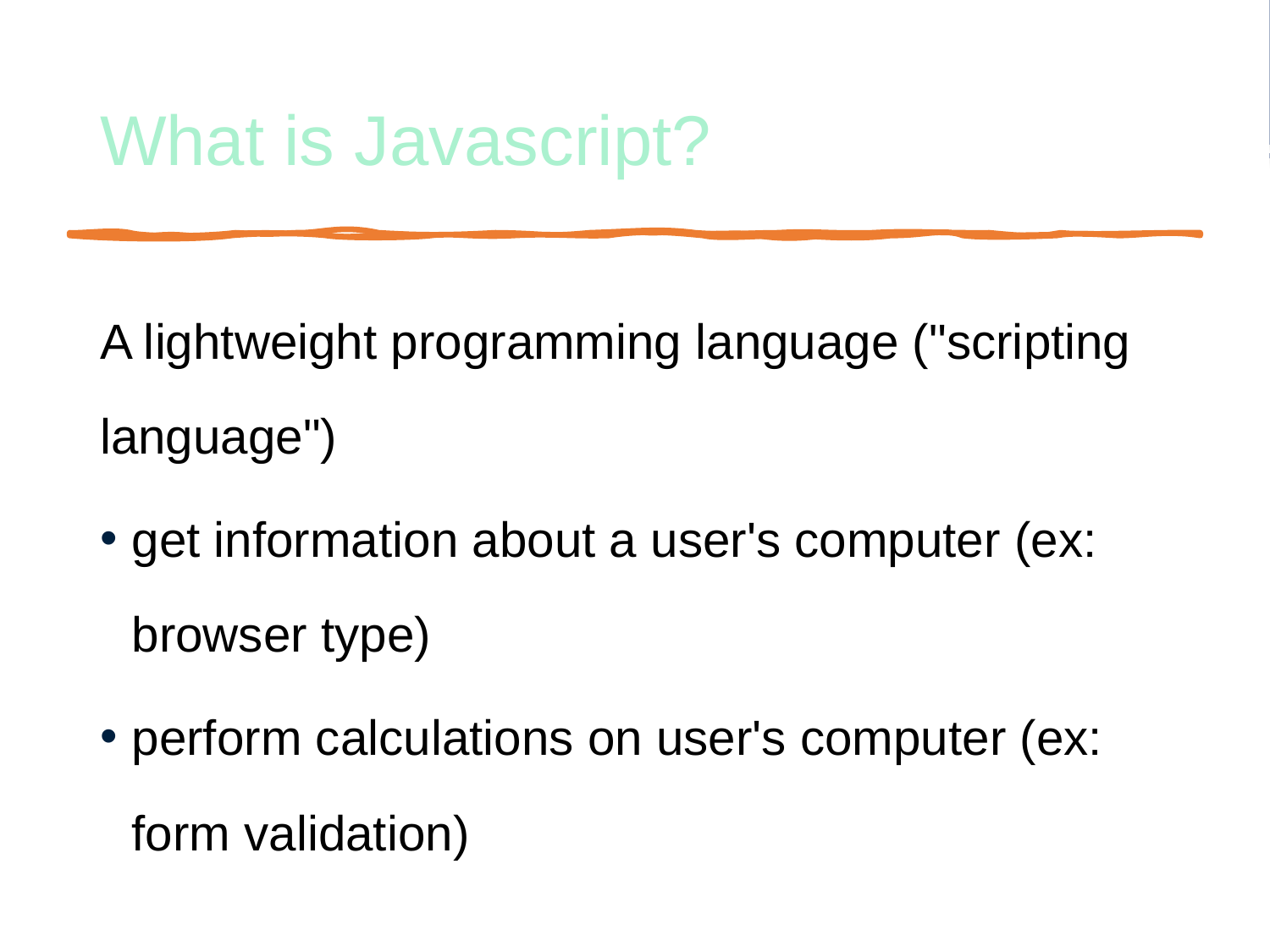

# What is Javascript?

A lightweight programming language ("scripting language")
get information about a user's computer (ex: browser type)
perform calculations on user's computer (ex: form validation)
4